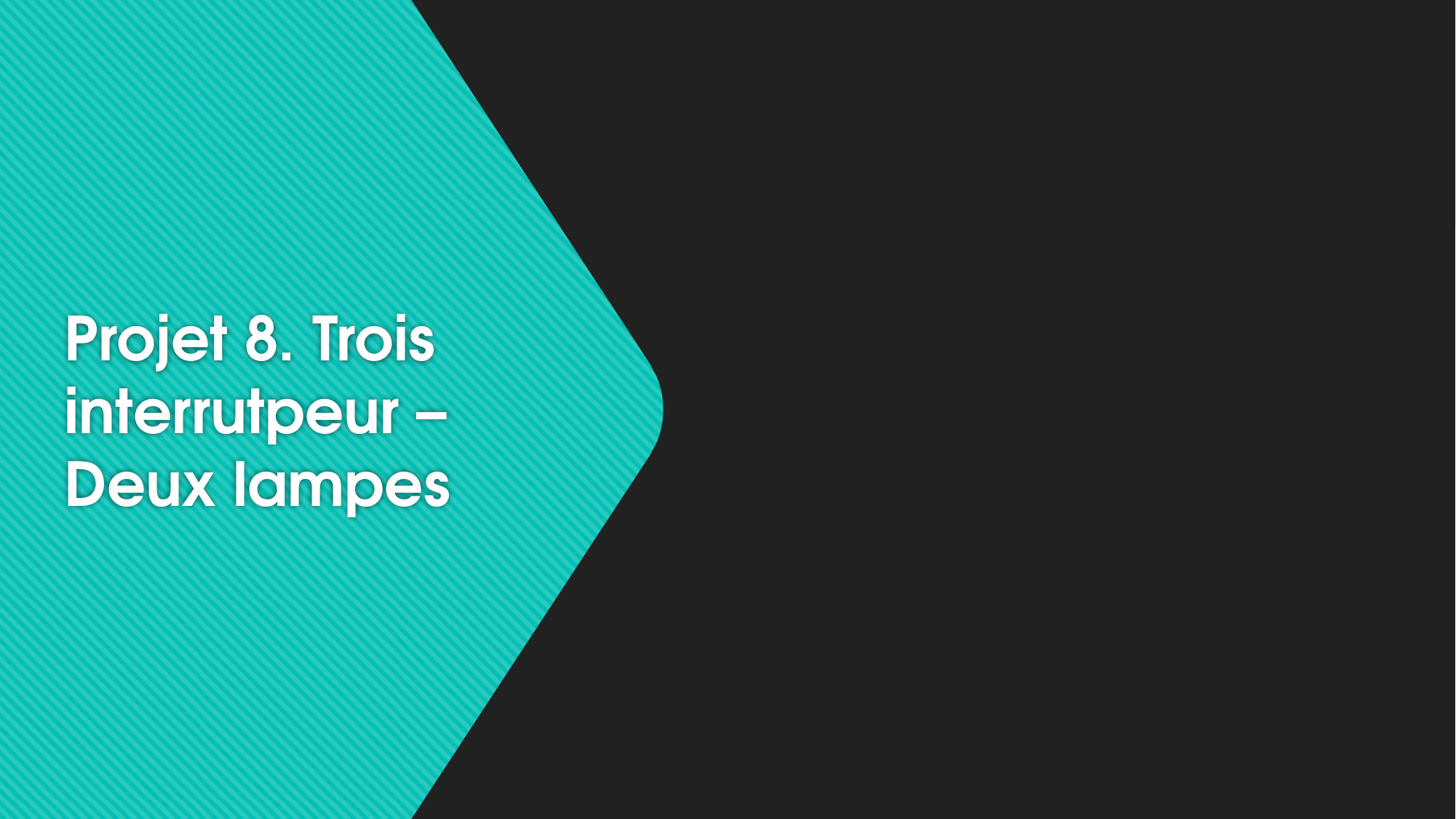

# Projet 8. Trois interrutpeur – Deux lampes